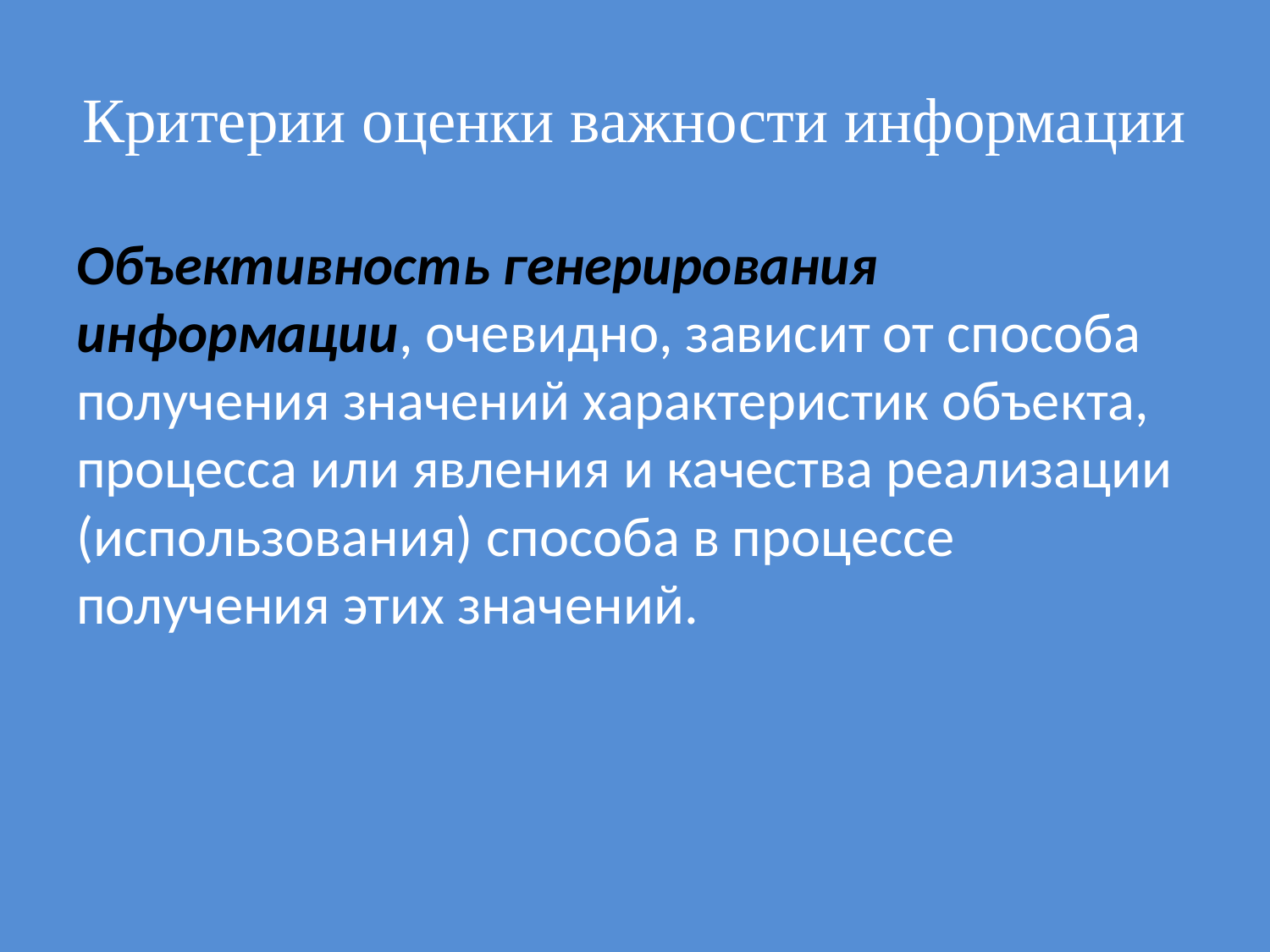

# Критерии оценки важности информации
Объективность генерирования информации, очевидно, зависит от способа получения значений характеристик объекта, процесса или явления и качества реализации (использования) способа в процессе получения этих значений.